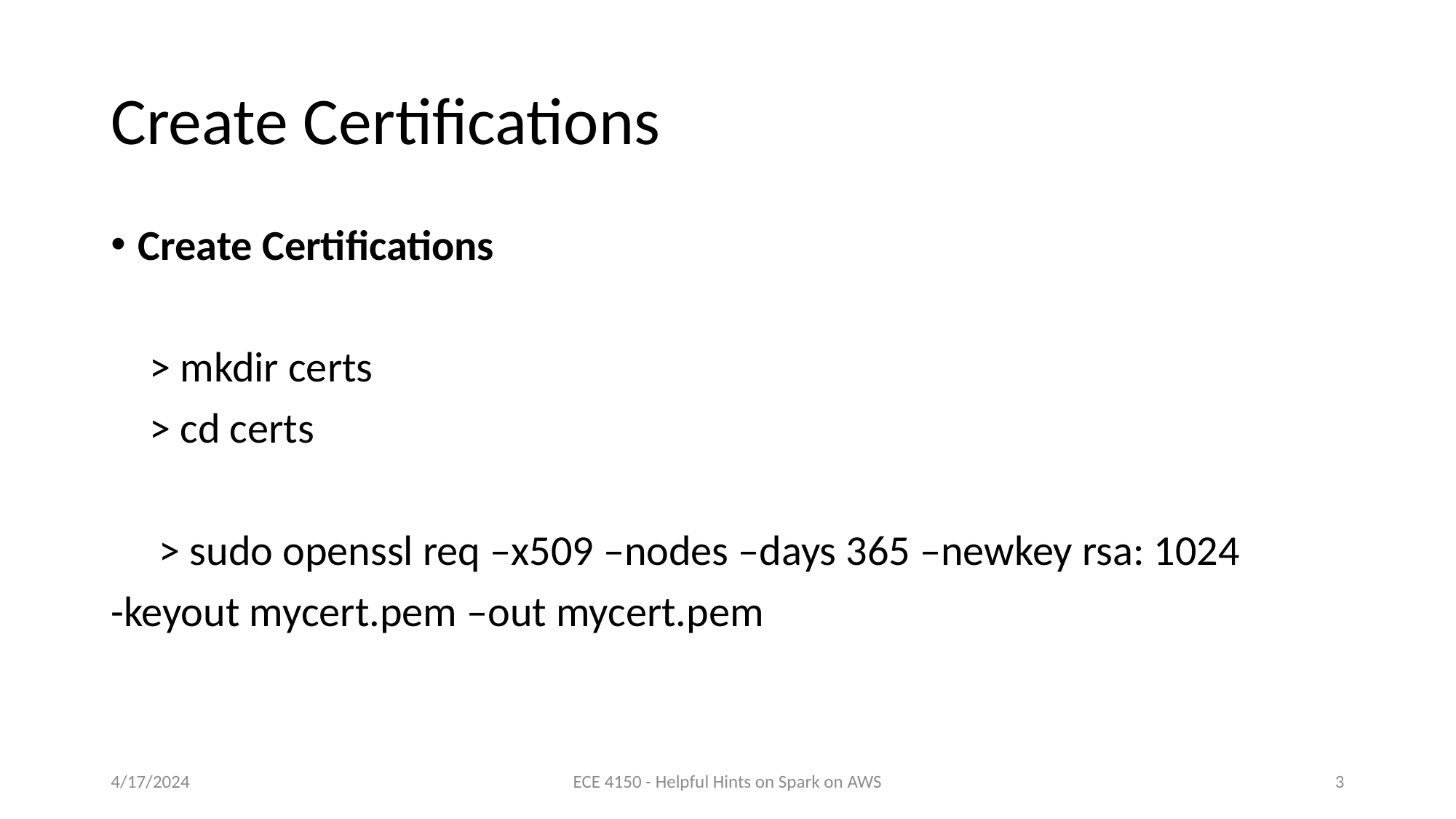

# Create Certifications
Create Certifications

    > mkdir certs
    > cd certs

     > sudo openssl req –x509 –nodes –days 365 –newkey rsa: 1024
-keyout mycert.pem –out mycert.pem

4/17/2024
ECE 4150 - Helpful Hints on Spark on AWS
3